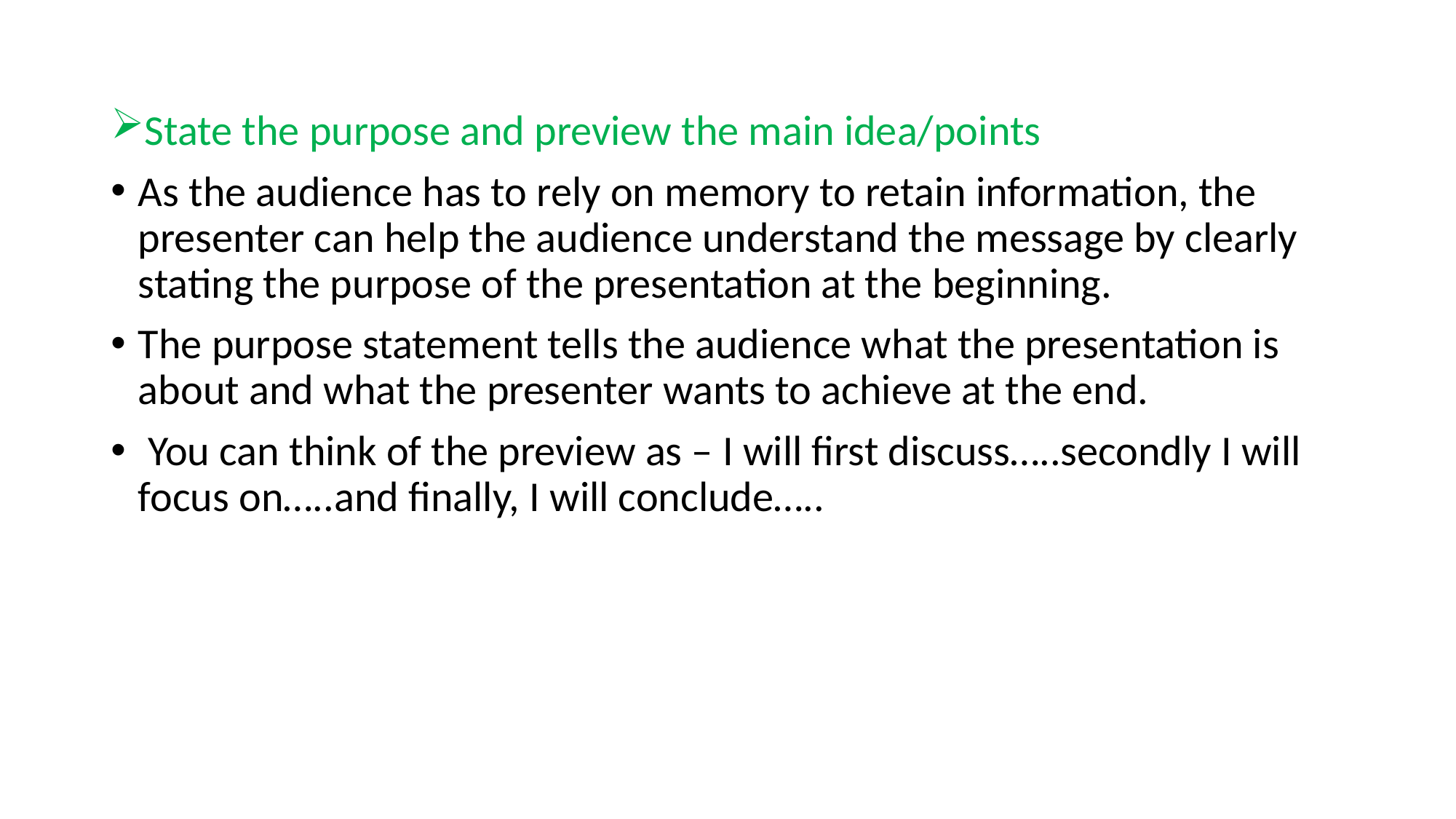

State the purpose and preview the main idea/points
As the audience has to rely on memory to retain information, the presenter can help the audience understand the message by clearly stating the purpose of the presentation at the beginning.
The purpose statement tells the audience what the presentation is about and what the presenter wants to achieve at the end.
 You can think of the preview as – I will first discuss…..secondly I will focus on…..and finally, I will conclude…..